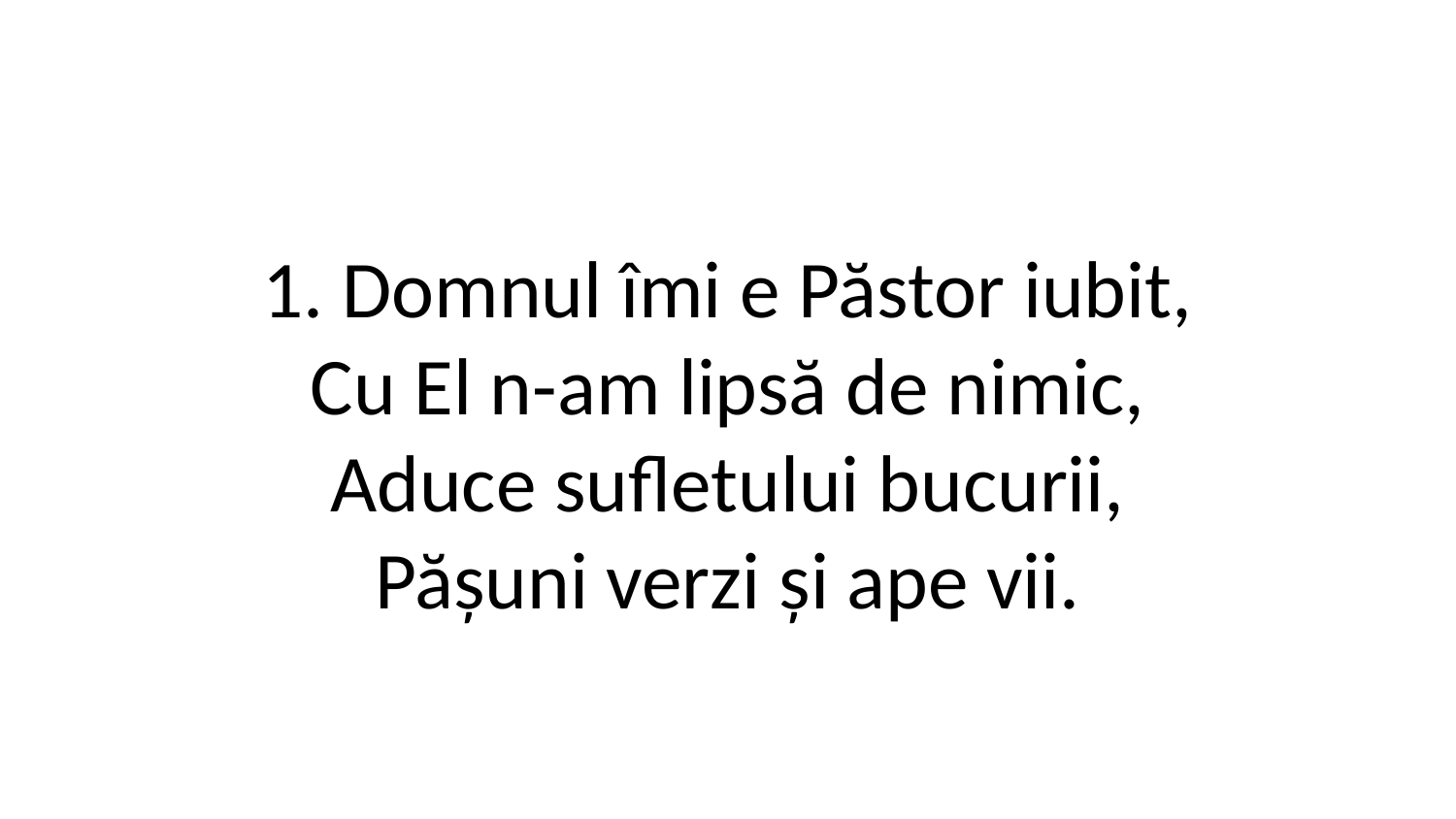

1. Domnul îmi e Păstor iubit,
Cu El n-am lipsă de nimic,
Aduce sufletului bucurii,
Pășuni verzi și ape vii.